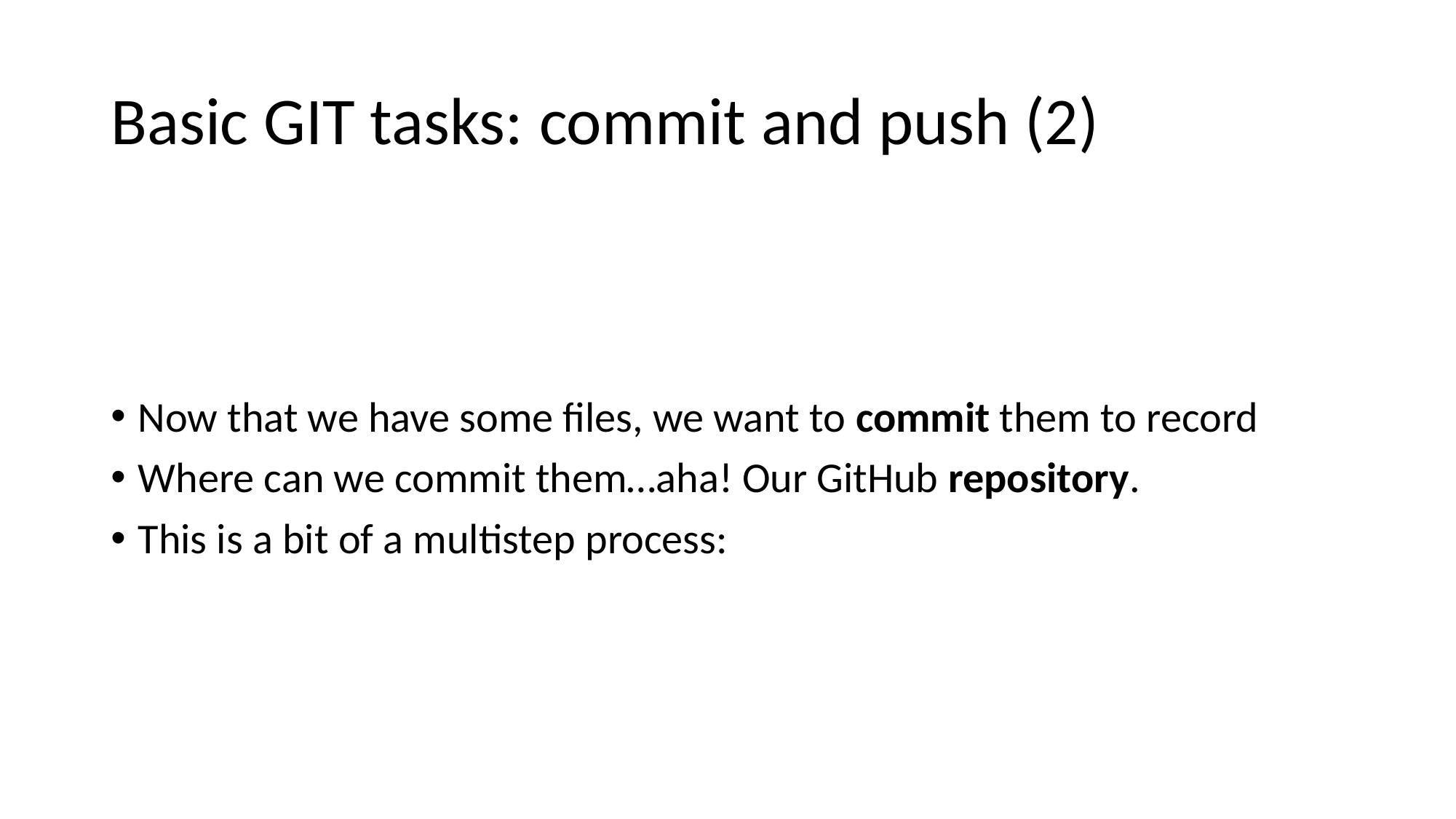

# Basic GIT tasks: commit and push (2)

Now that we have some files, we want to commit them to record
Where can we commit them…aha! Our GitHub repository.
This is a bit of a multistep process: